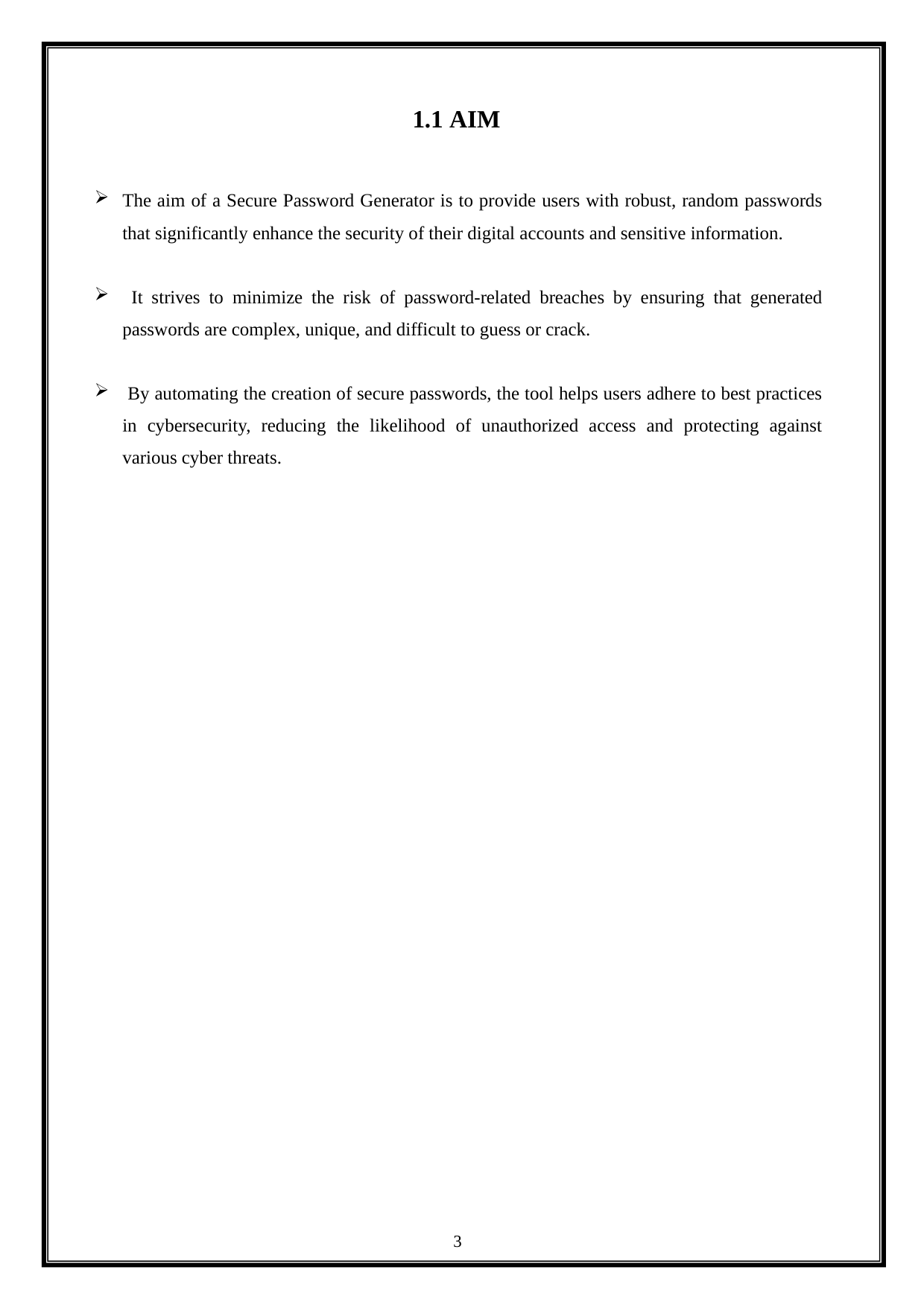

1.1 AIM

The aim of a Secure Password Generator is to provide users with robust, random passwords that significantly enhance the security of their digital accounts and sensitive information.

 It strives to minimize the risk of password-related breaches by ensuring that generated passwords are complex, unique, and difficult to guess or crack.

 By automating the creation of secure passwords, the tool helps users adhere to best practices in cybersecurity, reducing the likelihood of unauthorized access and protecting against various cyber threats.
3